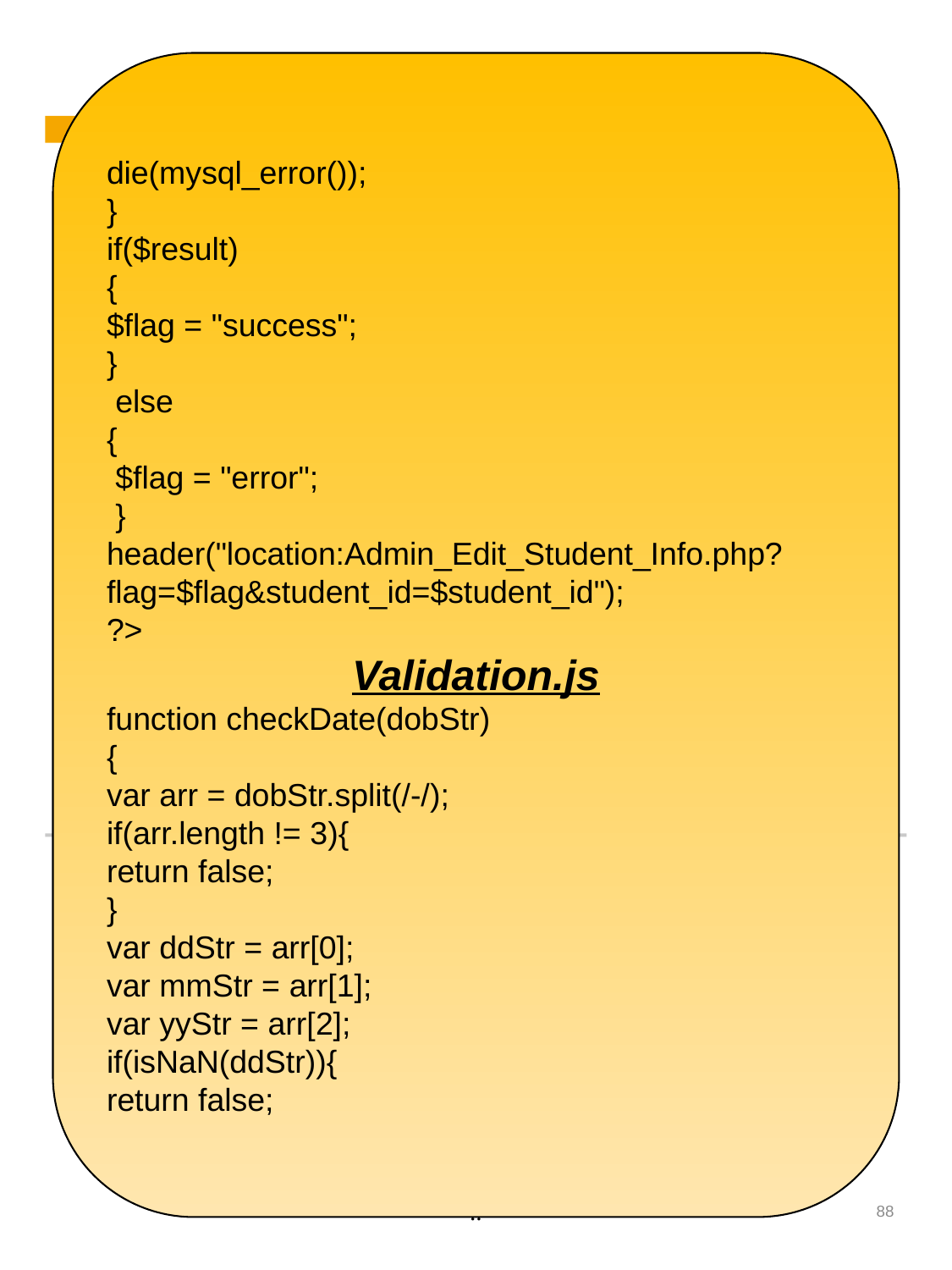

die(mysql_error());
}
if($result)
{
$flag = "success";
}
 else
{
 $flag = "error";
 }
header("location:Admin_Edit_Student_Info.php?
flag=$flag&student_id=$student_id");
?>
Validation.js
function checkDate(dobStr)
{
var arr = dobStr.split(/-/);
if(arr.length != 3){
return false;
}
var ddStr = arr[0];
var mmStr = arr[1];
var yyStr = arr[2];
if(isNaN(ddStr)){
return false;
..
88